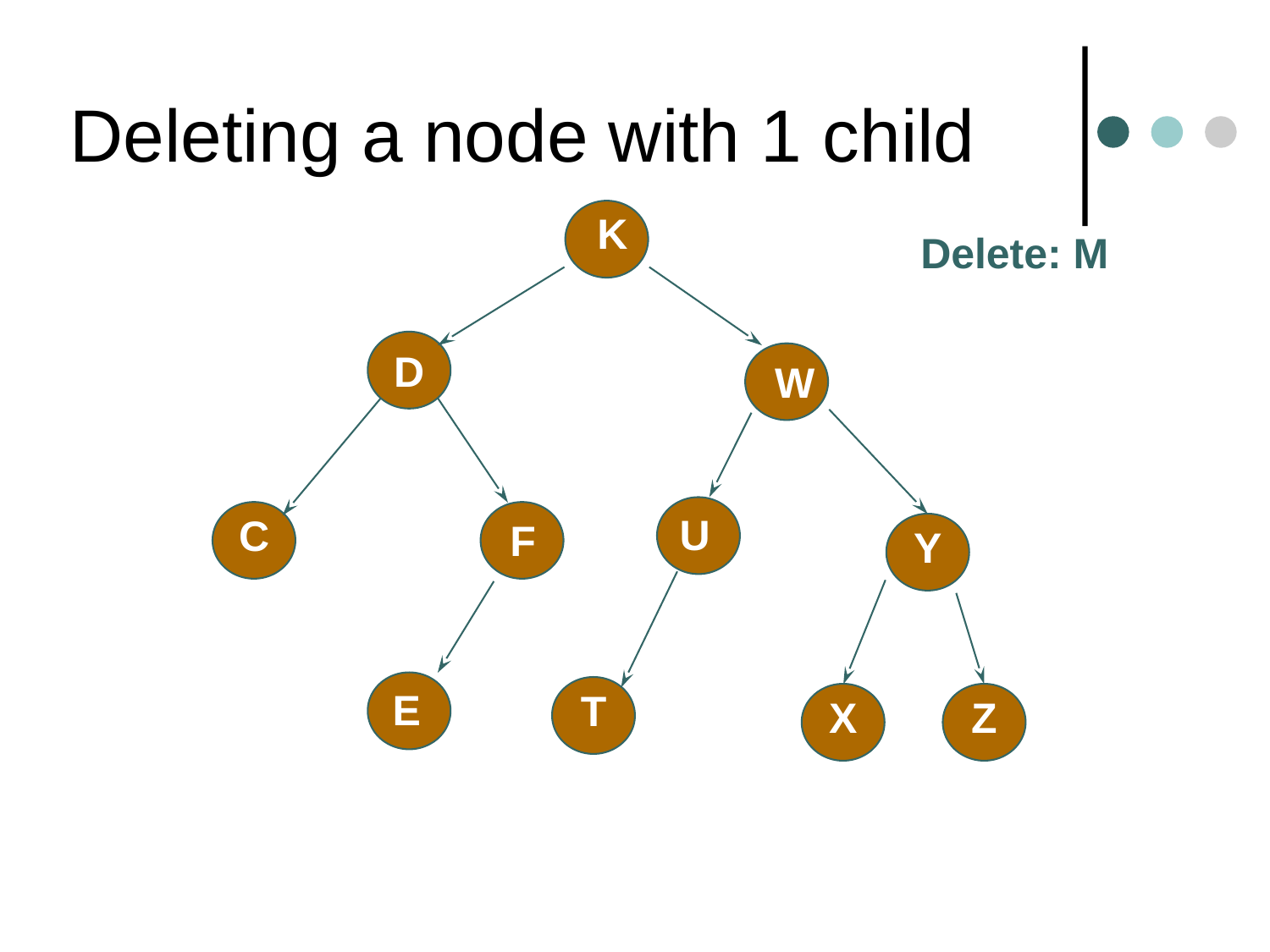

# Deleting a node with 1 child

K
Delete: M

D

W

U

C
F

Y

E

T

X
Z